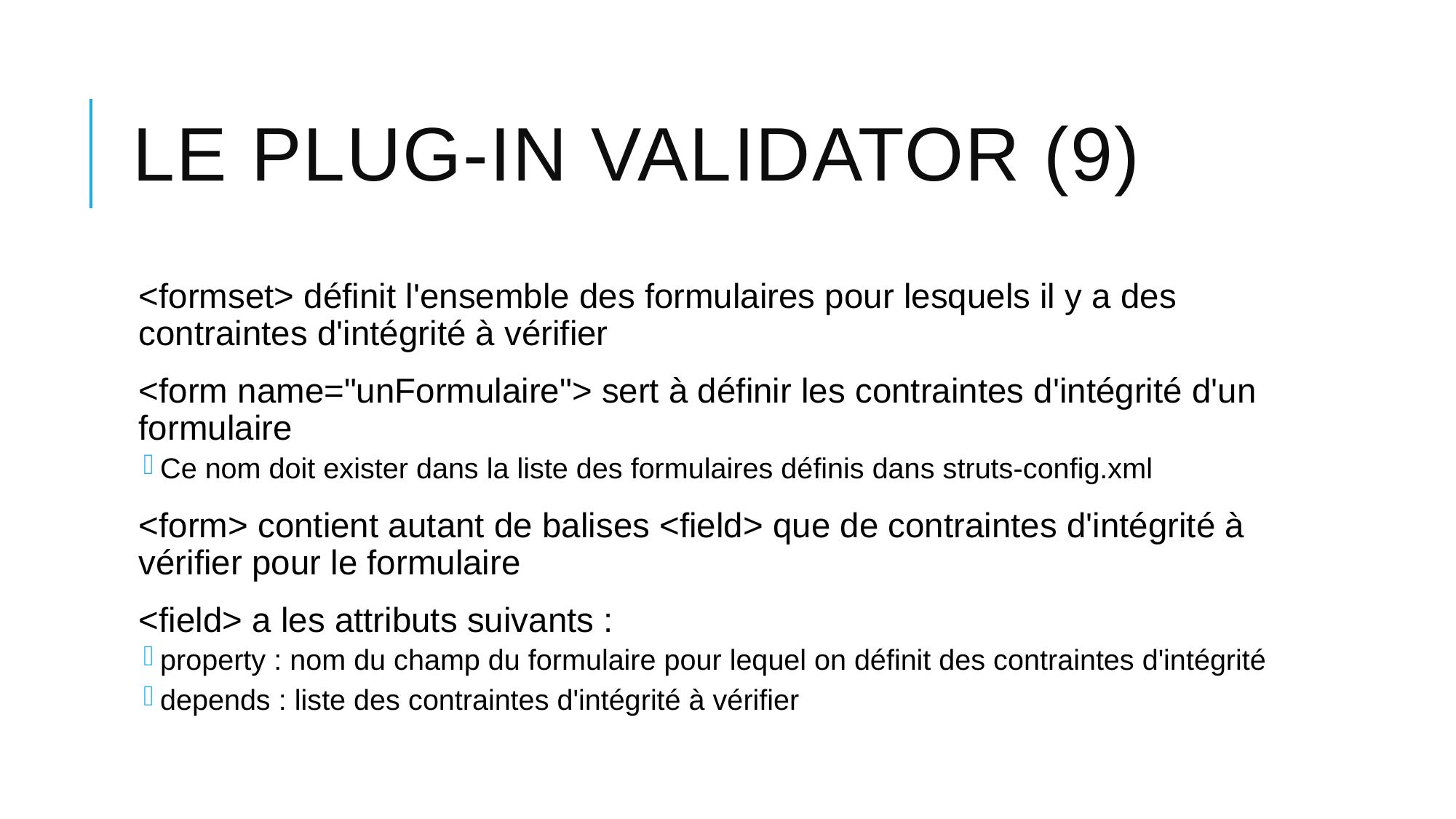

# Le plug-in Validator (9)
<formset> définit l'ensemble des formulaires pour lesquels il y a des contraintes d'intégrité à vérifier
<form name="unFormulaire"> sert à définir les contraintes d'intégrité d'un formulaire
Ce nom doit exister dans la liste des formulaires définis dans struts-config.xml
<form> contient autant de balises <field> que de contraintes d'intégrité à vérifier pour le formulaire
<field> a les attributs suivants :
property : nom du champ du formulaire pour lequel on définit des contraintes d'intégrité
depends : liste des contraintes d'intégrité à vérifier